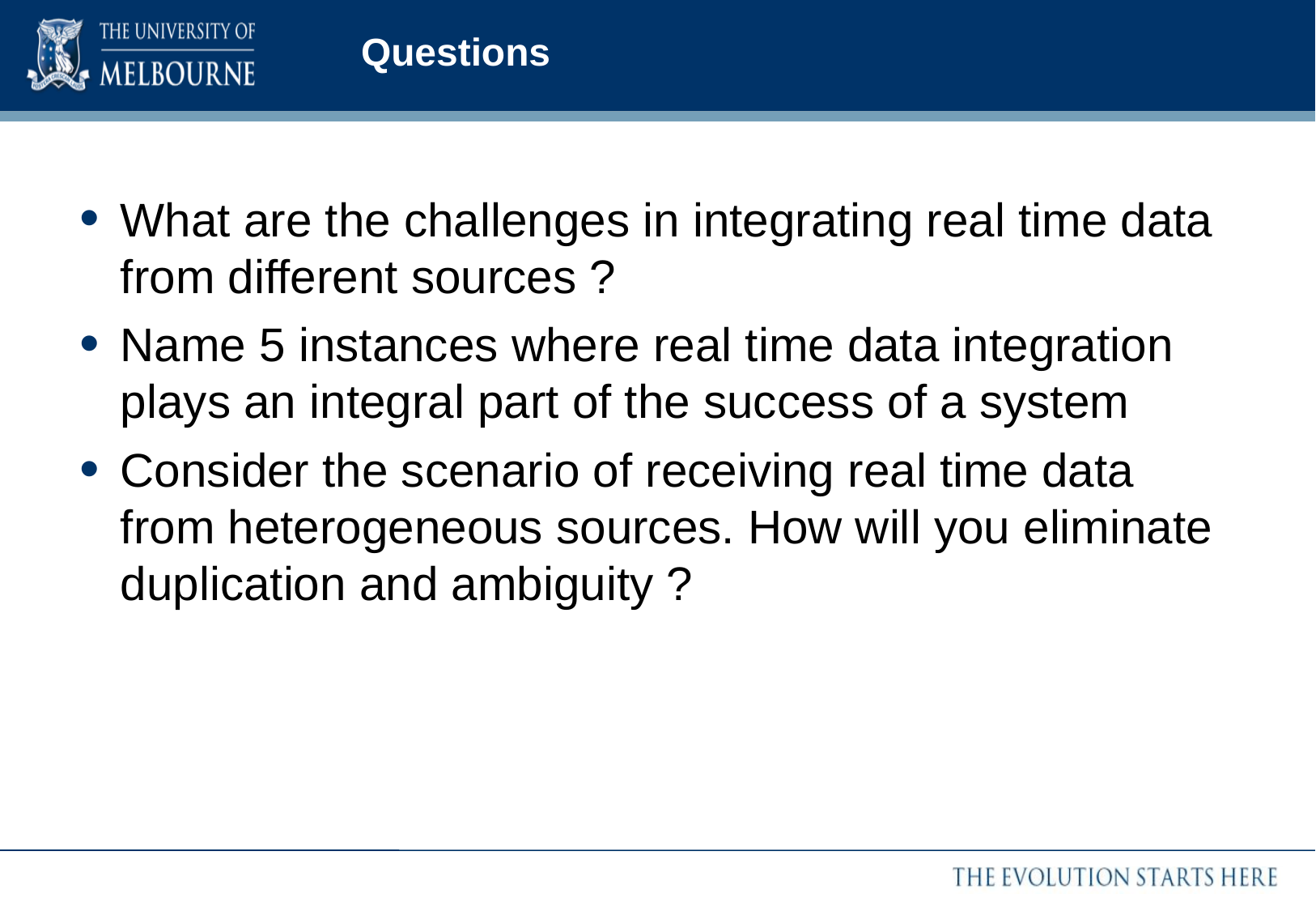

# Questions
What are the challenges in integrating real time data from different sources ?
Name 5 instances where real time data integration plays an integral part of the success of a system
Consider the scenario of receiving real time data from heterogeneous sources. How will you eliminate duplication and ambiguity ?